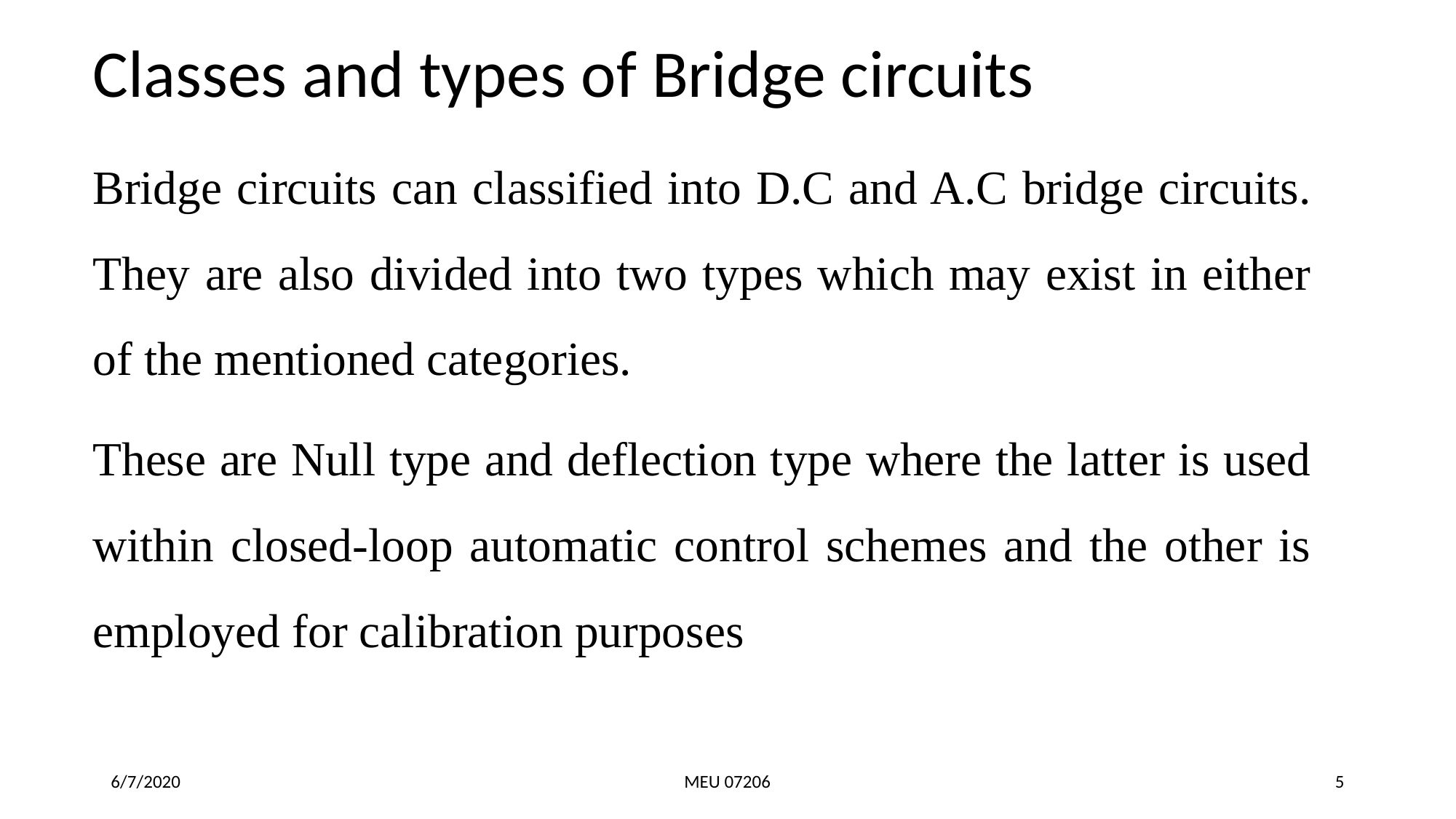

# Classes and types of Bridge circuits
Bridge circuits can classified into D.C and A.C bridge circuits. They are also divided into two types which may exist in either of the mentioned categories.
These are Null type and deflection type where the latter is used within closed-loop automatic control schemes and the other is employed for calibration purposes
6/7/2020
MEU 07206
5